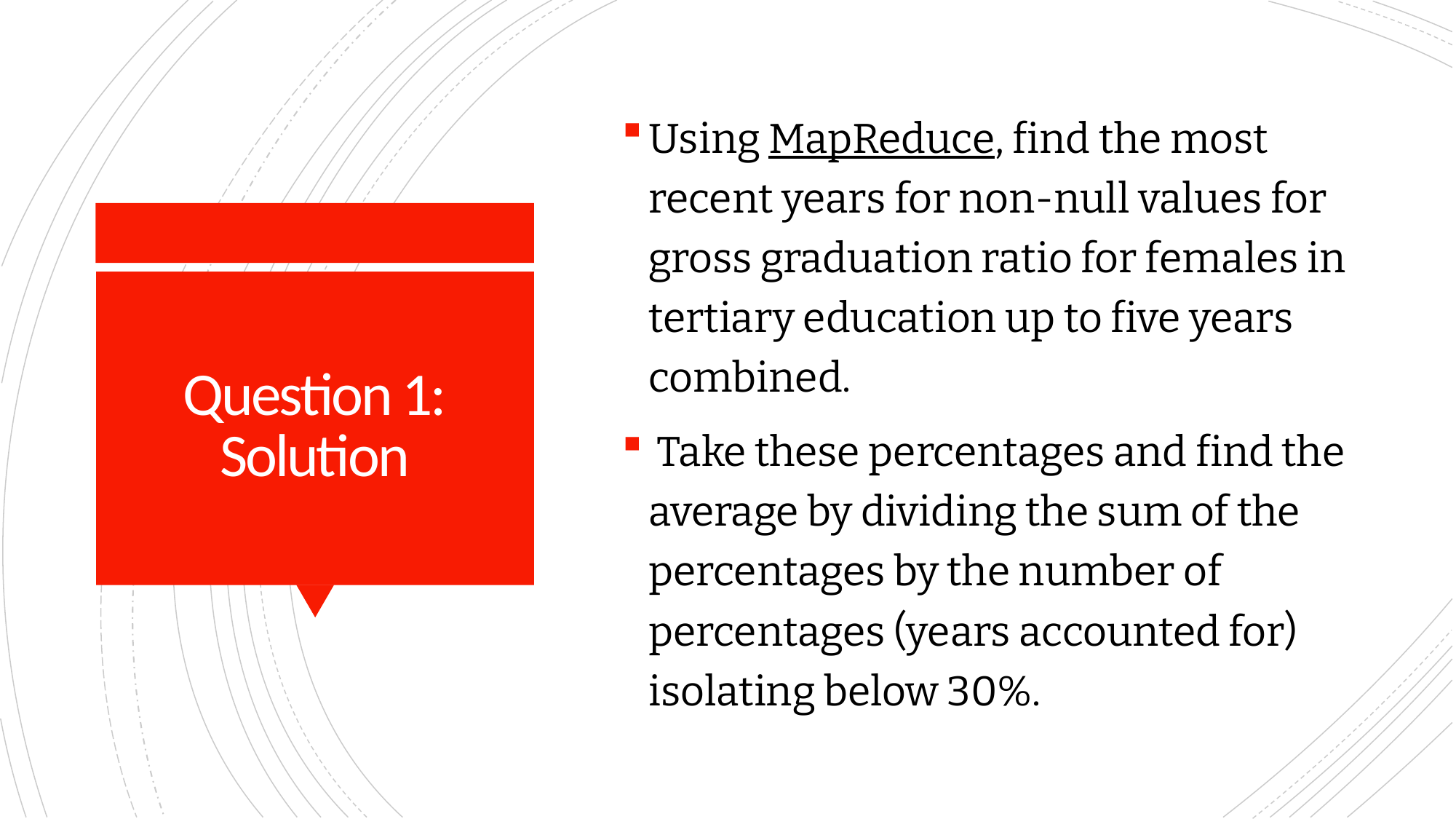

Using MapReduce, find the most recent years for non-null values for gross graduation ratio for females in tertiary education up to five years combined.
 Take these percentages and find the average by dividing the sum of the percentages by the number of percentages (years accounted for) isolating below 30%.

# Question 1: Solution